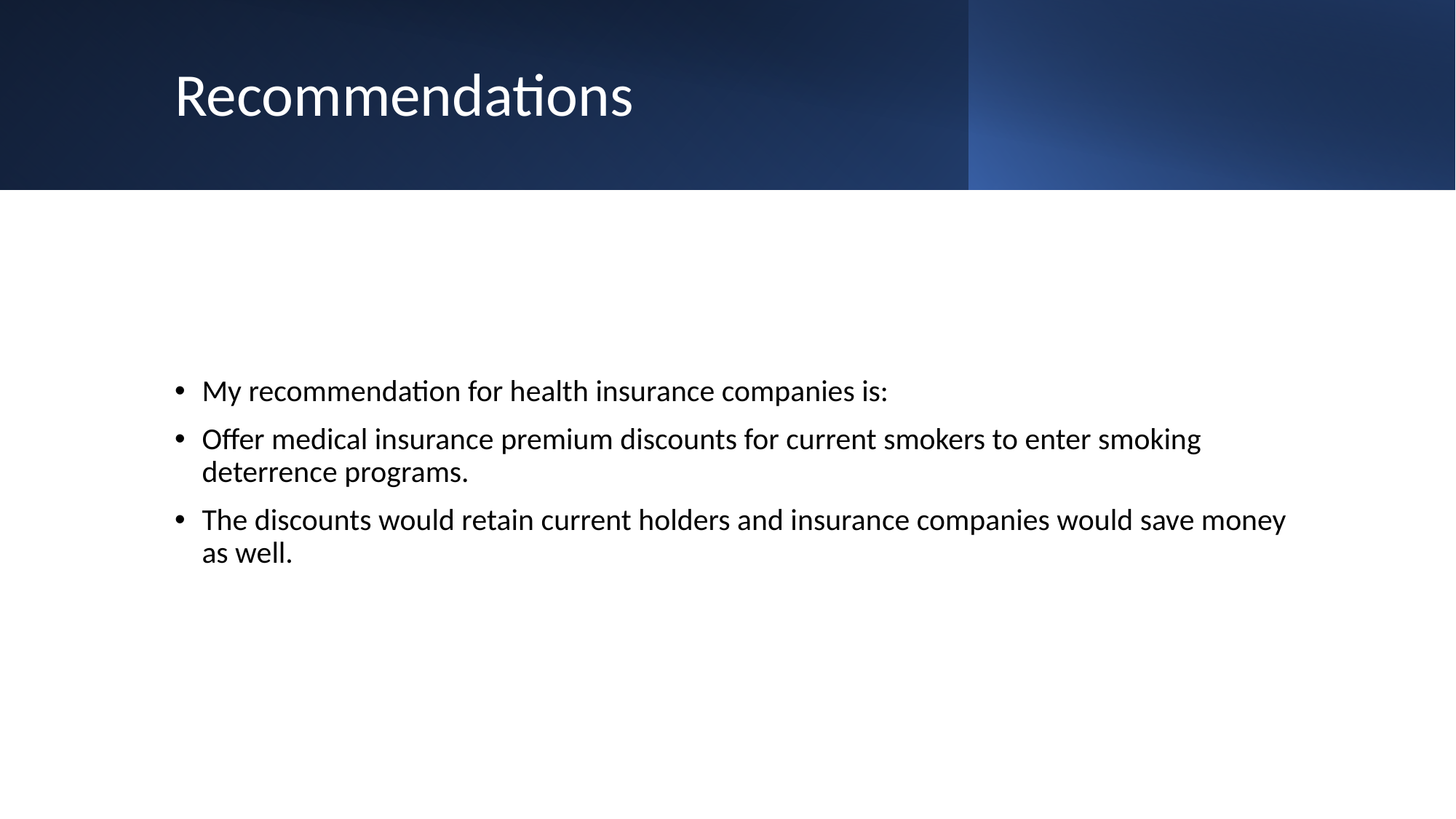

# Recommendations
My recommendation for health insurance companies is:
Offer medical insurance premium discounts for current smokers to enter smoking deterrence programs.
The discounts would retain current holders and insurance companies would save money as well.